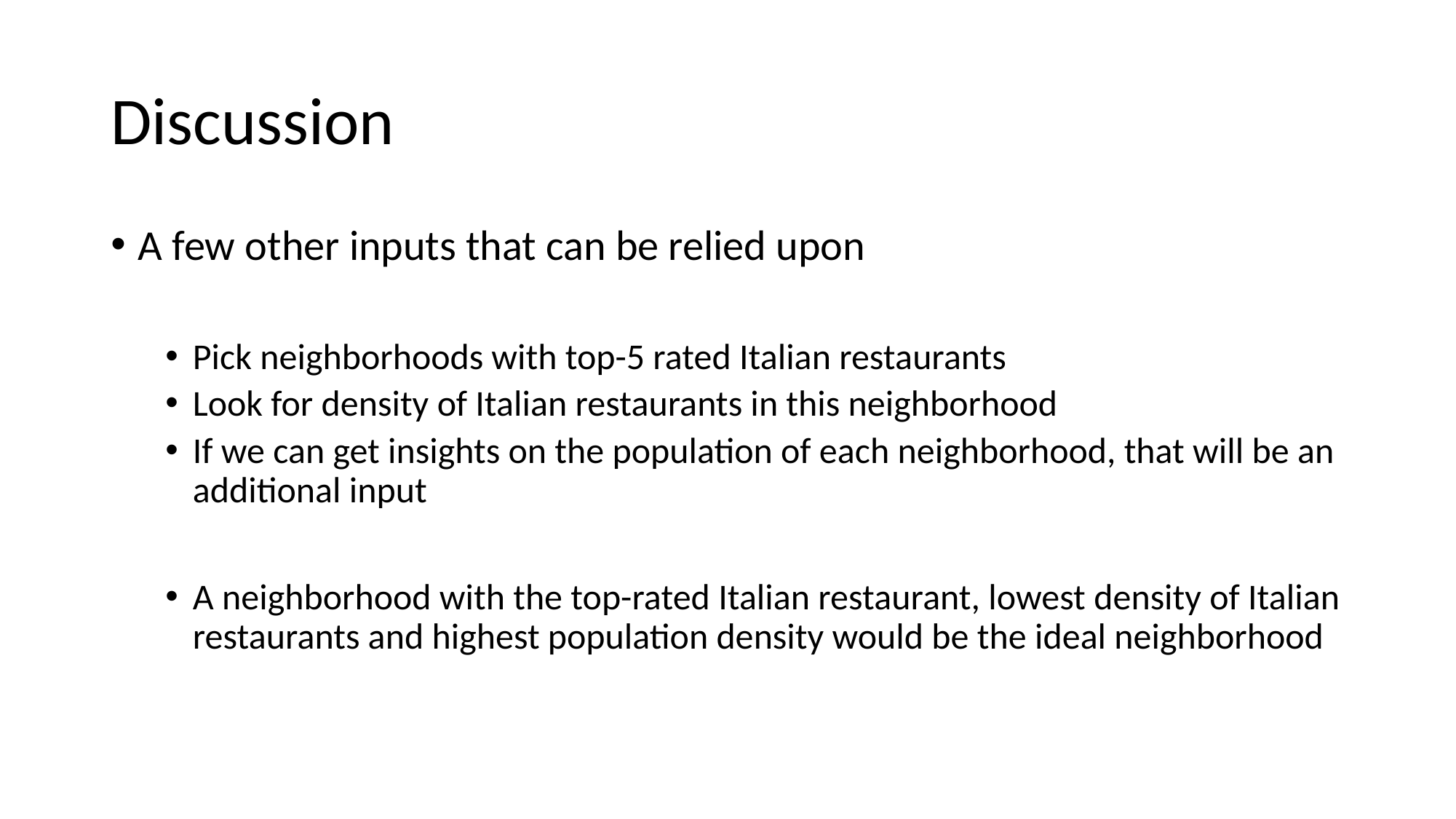

# Discussion
A few other inputs that can be relied upon

Pick neighborhoods with top-5 rated Italian restaurants
Look for density of Italian restaurants in this neighborhood
If we can get insights on the population of each neighborhood, that will be an additional input

A neighborhood with the top-rated Italian restaurant, lowest density of Italian restaurants and highest population density would be the ideal neighborhood